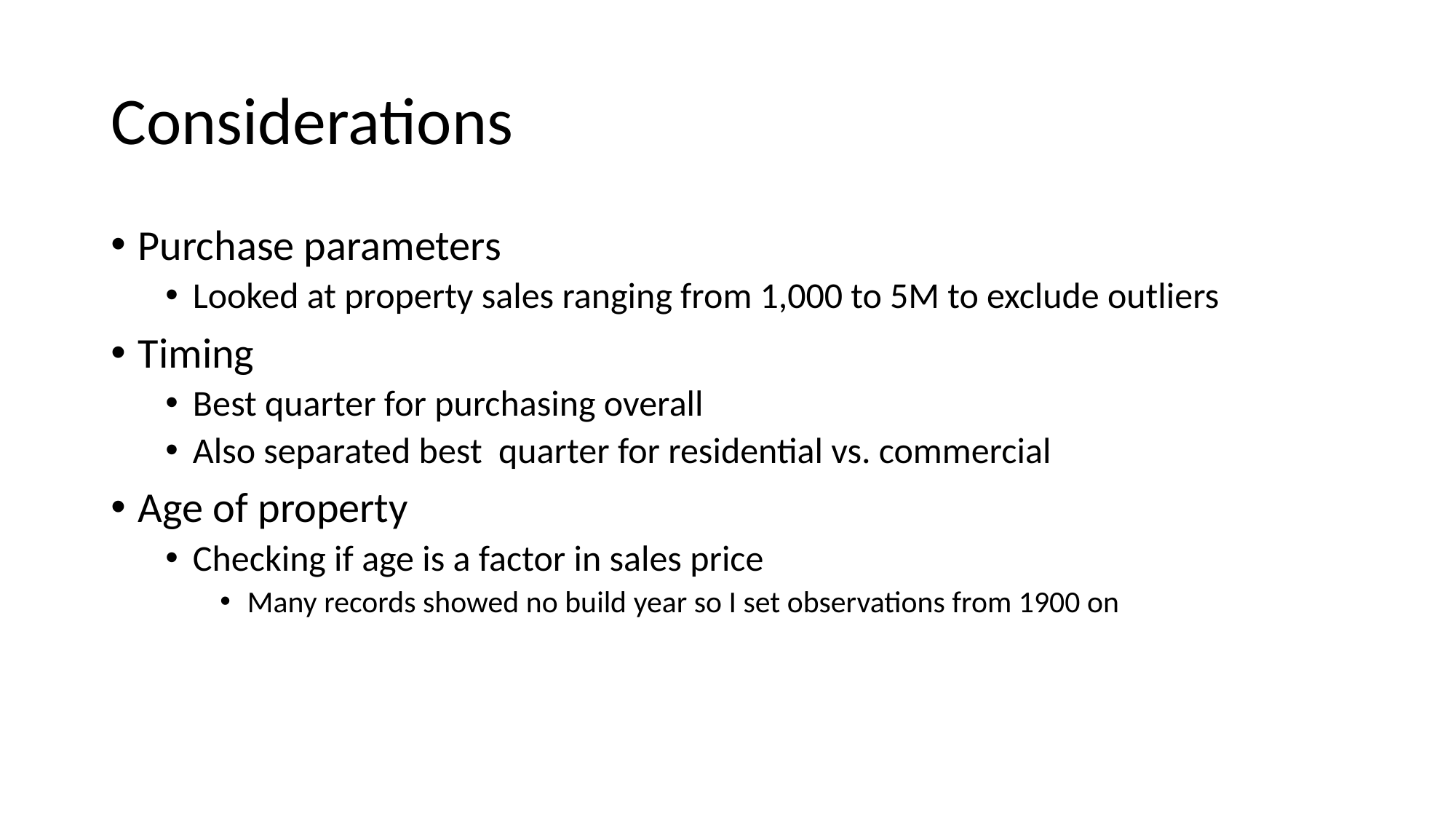

# Considerations
Purchase parameters
Looked at property sales ranging from 1,000 to 5M to exclude outliers
Timing
Best quarter for purchasing overall
Also separated best  quarter for residential vs. commercial
Age of property
Checking if age is a factor in sales price
Many records showed no build year so I set observations from 1900 on